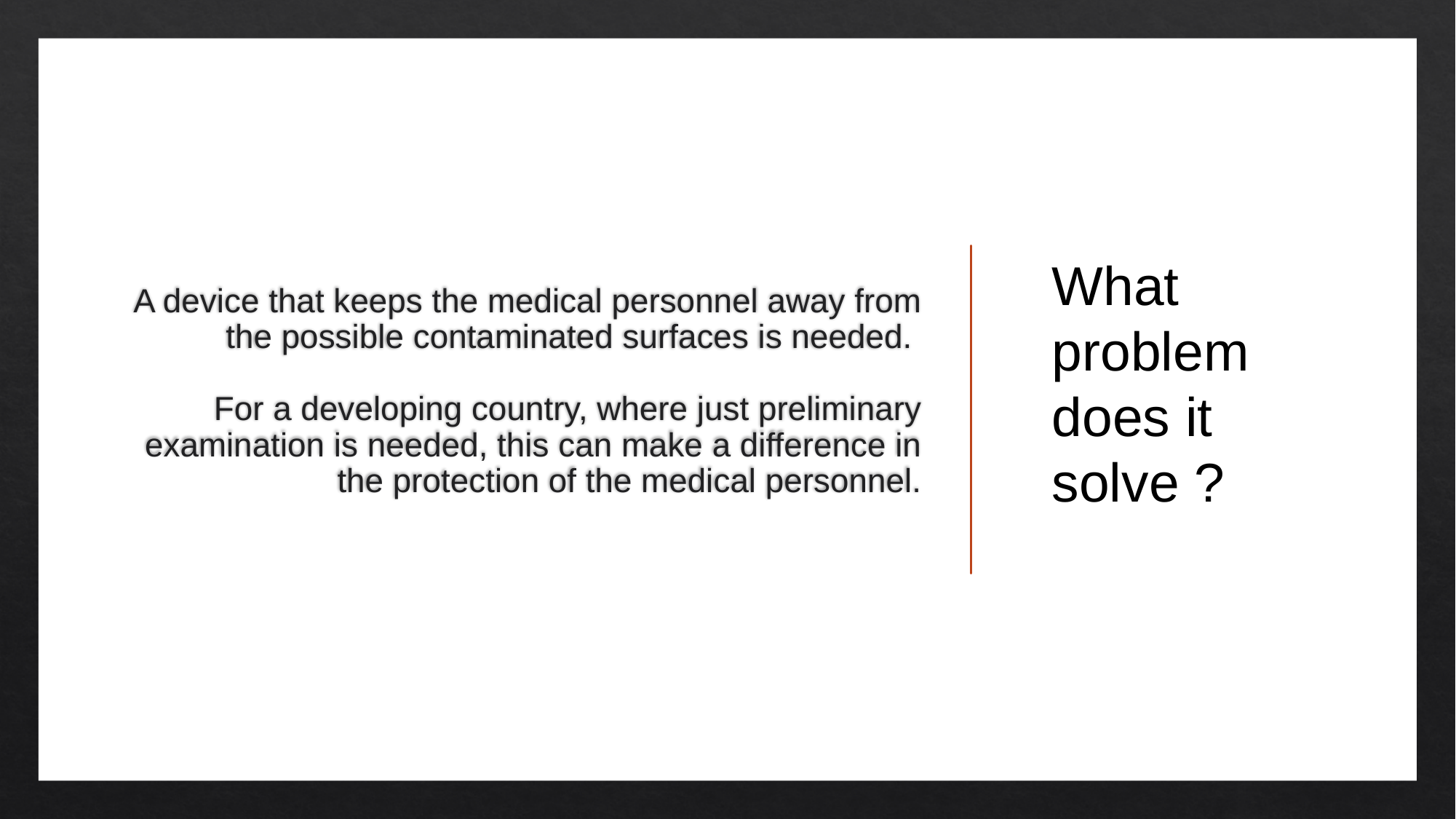

# A device that keeps the medical personnel away from the possible contaminated surfaces is needed. For a developing country, where just preliminary examination is needed, this can make a difference in the protection of the medical personnel.
What problem does it solve ?